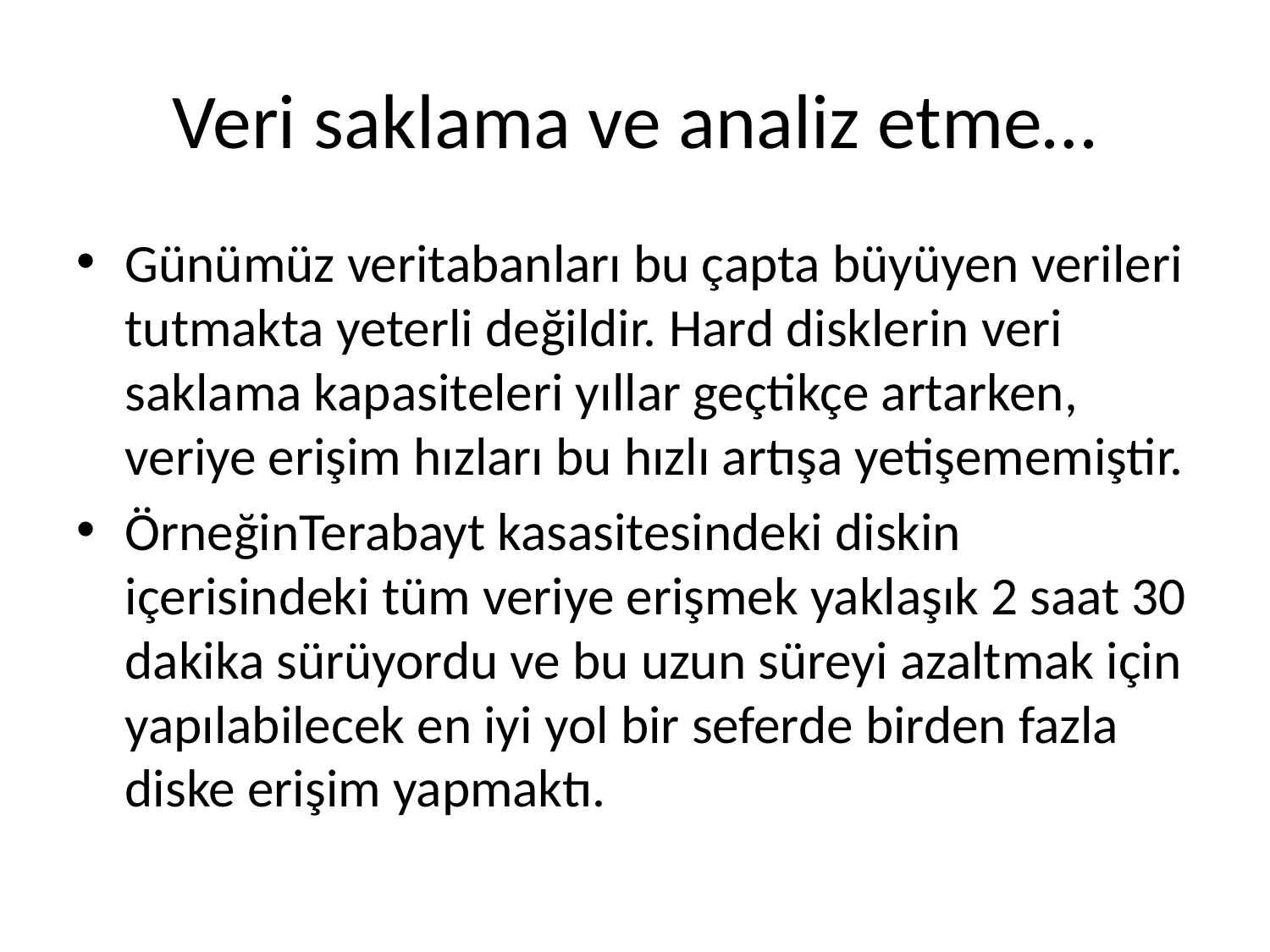

# Veri saklama ve analiz etme…
Günümüz veritabanları bu çapta büyüyen verileri tutmakta yeterli değildir. Hard disklerin veri saklama kapasiteleri yıllar geçtikçe artarken, veriye erişim hızları bu hızlı artışa yetişememiştir.
ÖrneğinTerabayt kasasitesindeki diskin içerisindeki tüm veriye erişmek yaklaşık 2 saat 30 dakika sürüyordu ve bu uzun süreyi azaltmak için yapılabilecek en iyi yol bir seferde birden fazla diske erişim yapmaktı.